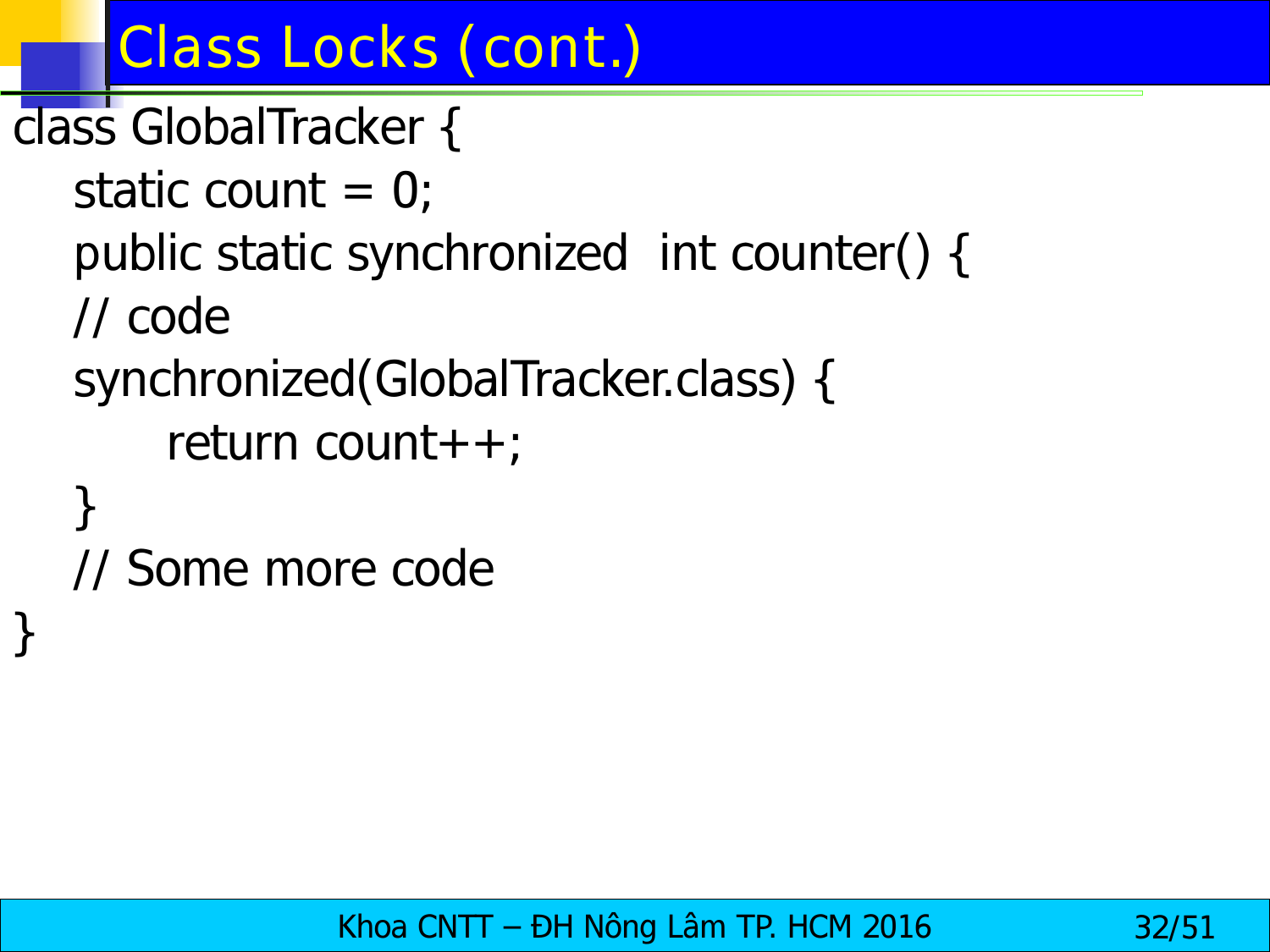

# Class Locks (cont.)
class GlobalTracker {
    static count = 0;
    public static synchronized  int counter() {
    // code
    synchronized(GlobalTracker.class) {
          return count++;
    }
    // Some more code
}